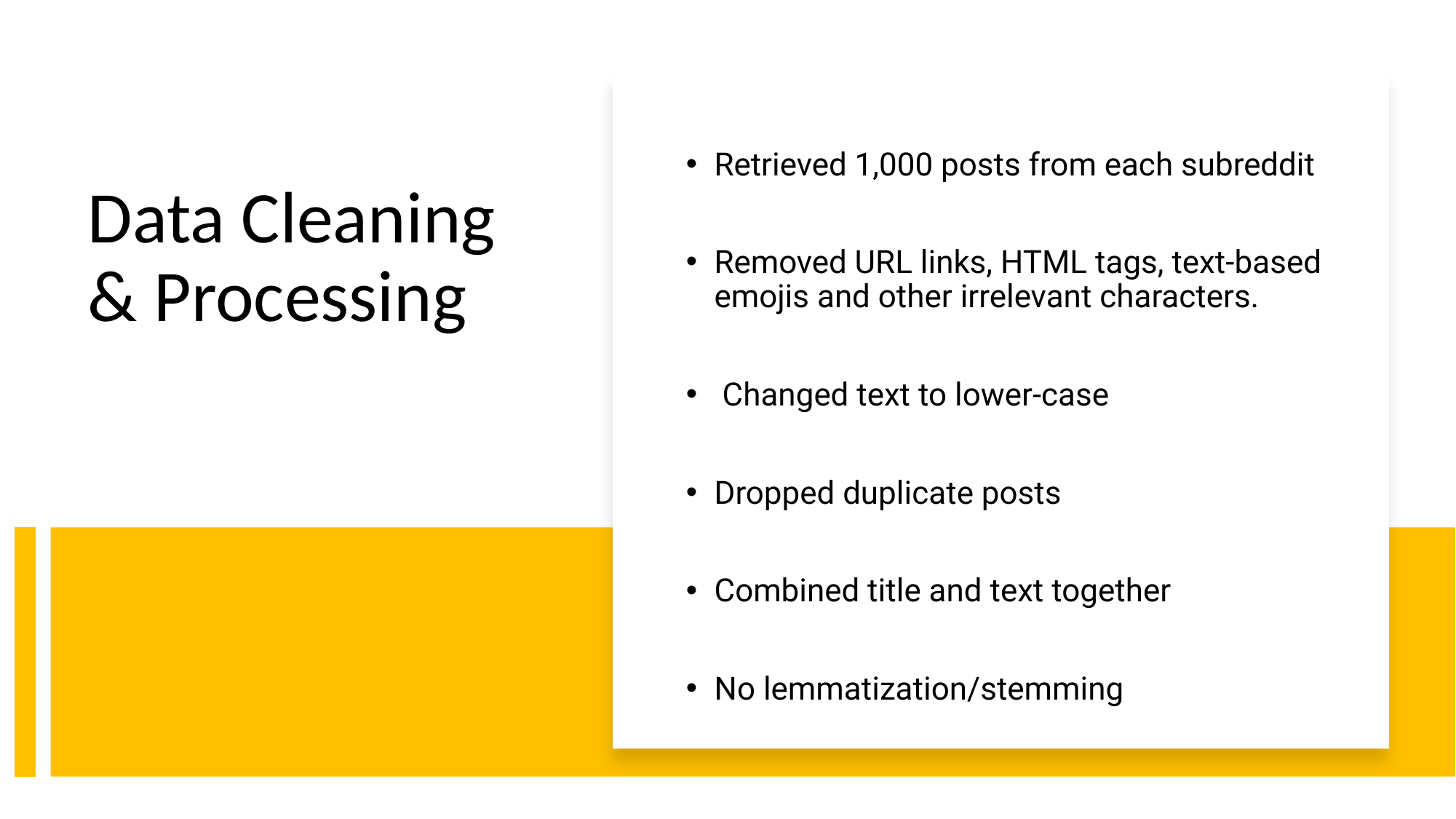

Retrieved 1,000 posts from each subreddit

Removed URL links, HTML tags, text-based emojis and other irrelevant characters.

 Changed text to lower-case

Dropped duplicate posts

Combined title and text together

No lemmatization/stemming

# Data Cleaning & Processing